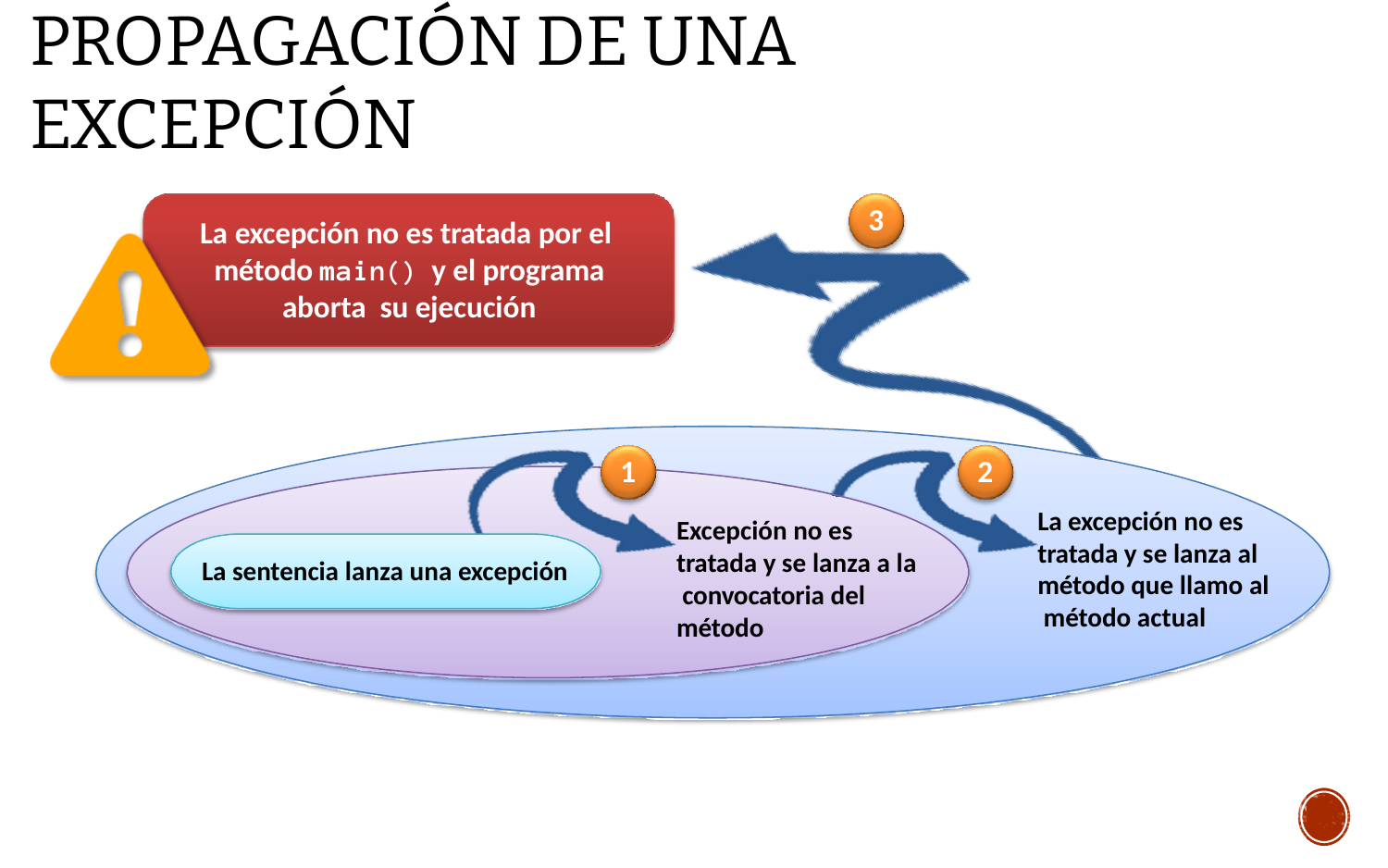

# Propagación de una excepción

3

La excepción no es tratada por el  método main() y el programa aborta  su ejecución

1
2

La excepción no es  tratada y se lanza al  método que llamo al  método actual
Excepción no es  tratada y se lanza a la  convocatoria del  método

La sentencia lanza una excepción